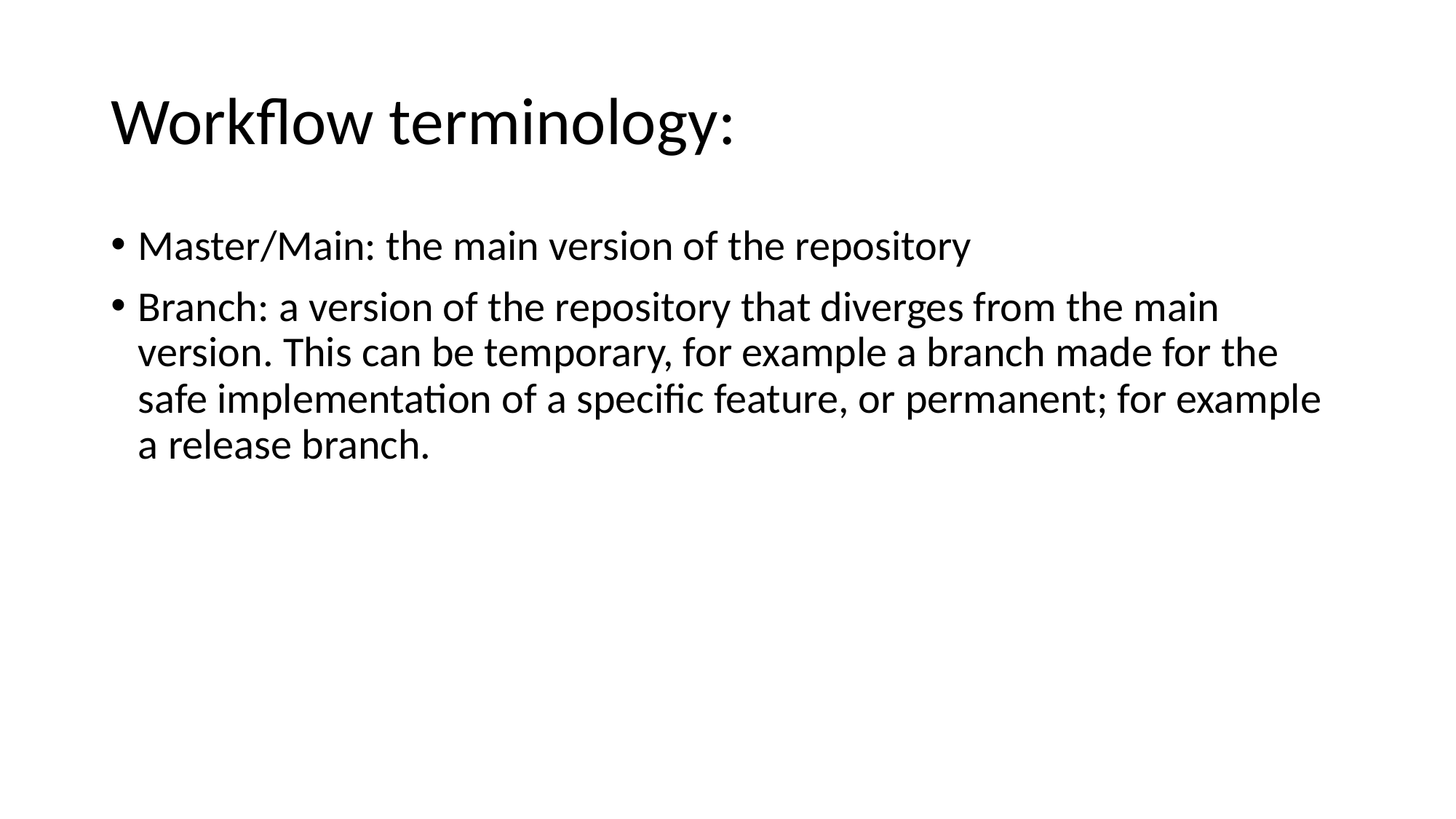

# Workflow terminology:
Master/Main: the main version of the repository
Branch: a version of the repository that diverges from the main version. This can be temporary, for example a branch made for the safe implementation of a specific feature, or permanent; for example a release branch.